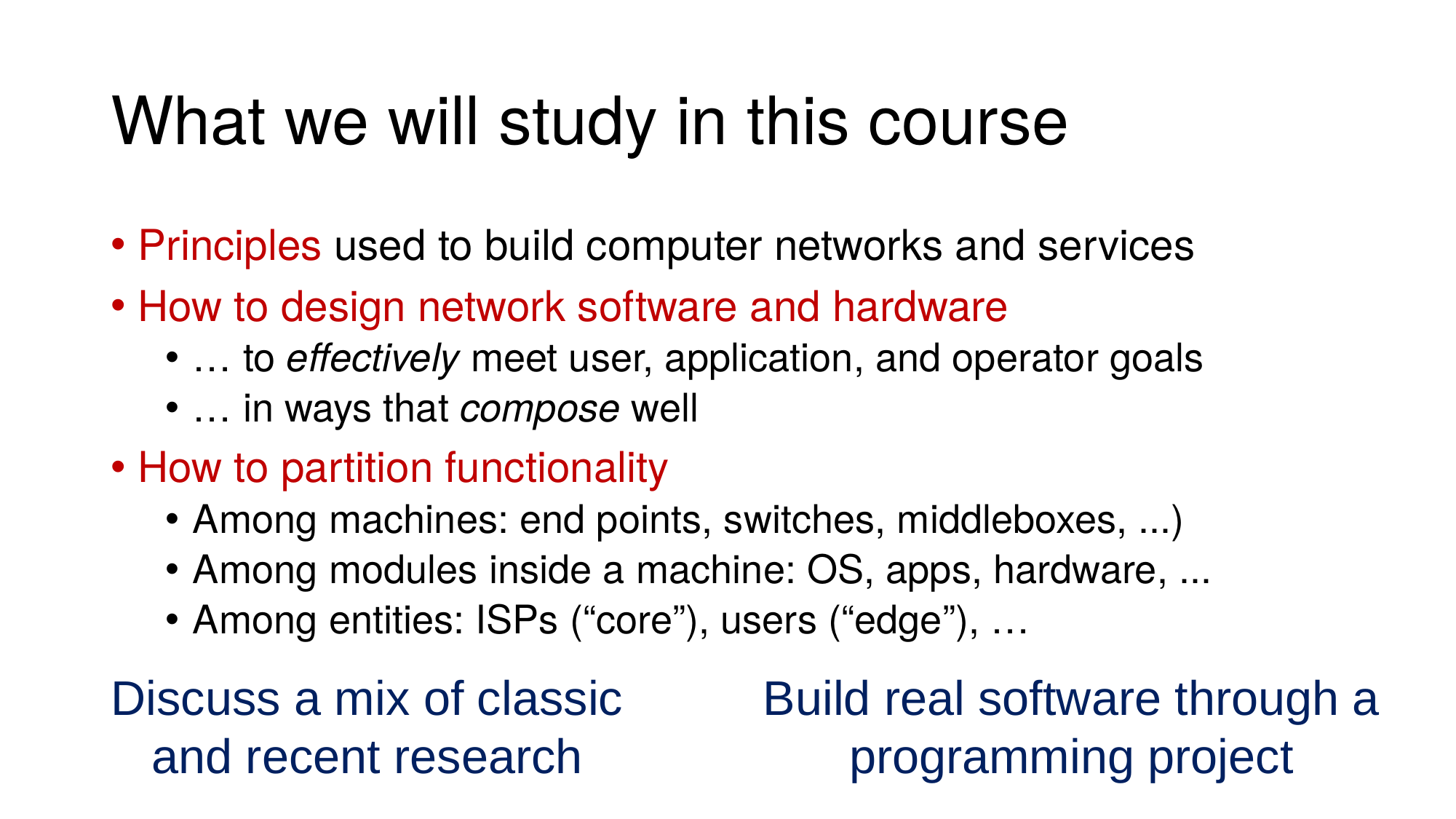

# What we will study in this course
Principles used to build computer networks and services
How to design network software and hardware
… to effectively meet user, application, and operator goals
… in ways that compose well
How to partition functionality
Among machines: end points, switches, middleboxes, ...)
Among modules inside a machine: OS, apps, hardware, ...
Among entities: ISPs (“core”), users (“edge”), …

Discuss a mix of classic and recent research
Build real software through a programming project